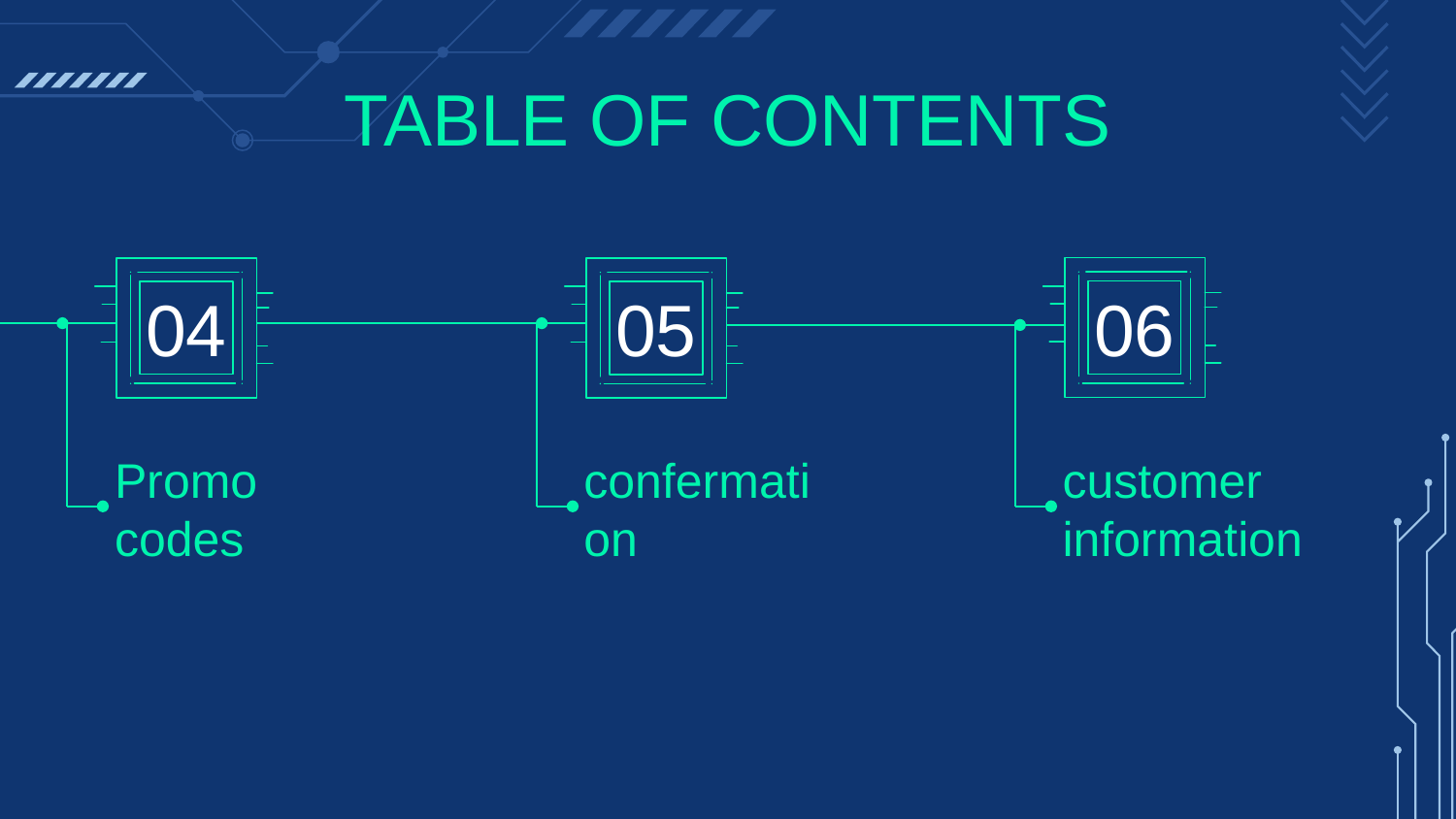

# TABLE OF CONTENTS
04
05
06
Promo codes
confermation
customer information